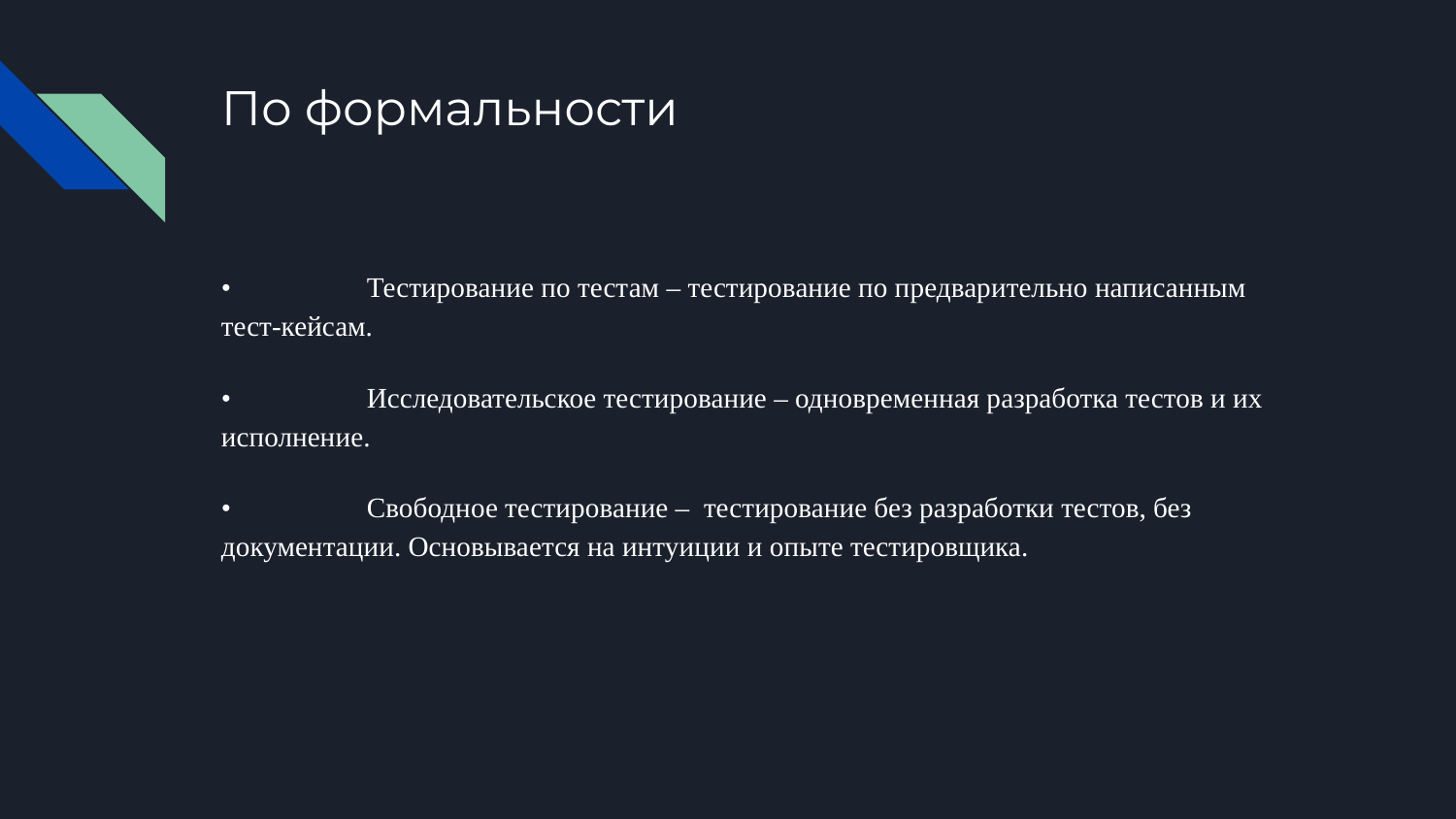

# По формальности
•	Тестирование по тестам – тестирование по предварительно написанным тест-кейсам.
•	Исследовательское тестирование – одновременная разработка тестов и их исполнение.
•	Свободное тестирование –  тестирование без разработки тестов, без документации. Основывается на интуиции и опыте тестировщика.